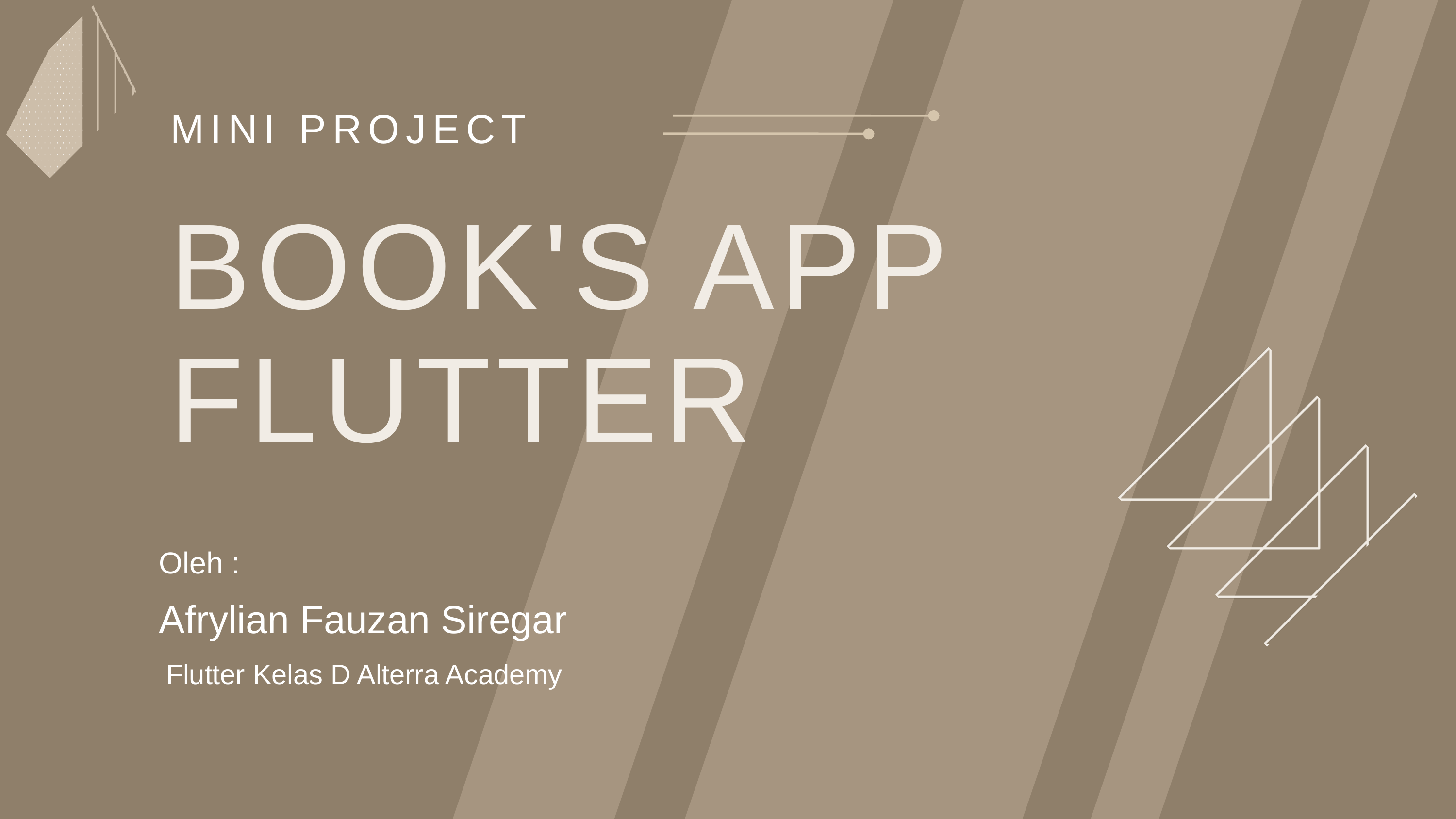

MINI PROJECT

BOOK'S APP
FLUTTER

Oleh :
Afrylian Fauzan Siregar
Flutter Kelas D Alterra Academy